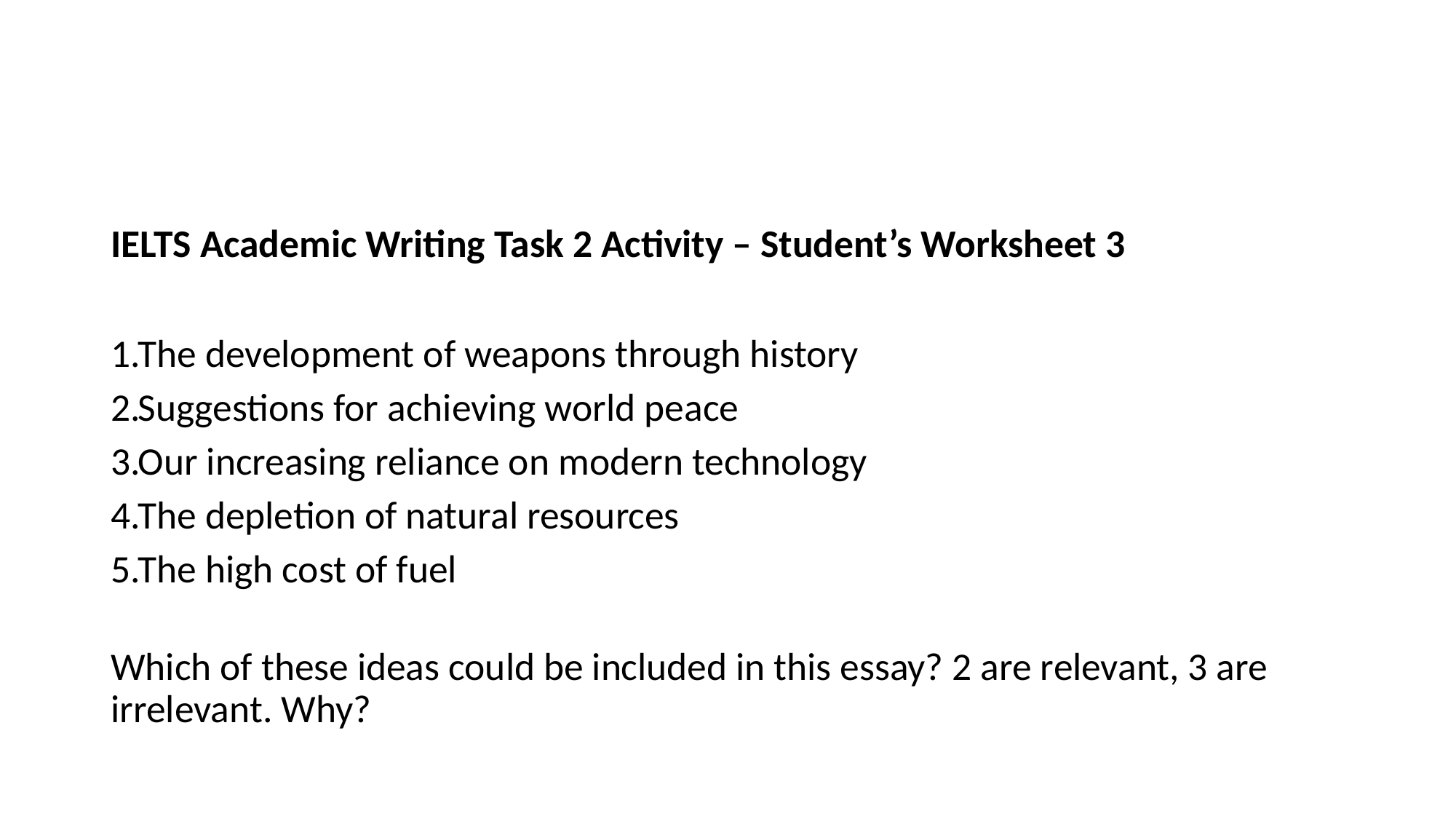

#
IELTS Academic Writing Task 2 Activity – Student’s Worksheet 3

The development of weapons through history
Suggestions for achieving world peace
Our increasing reliance on modern technology
The depletion of natural resources
The high cost of fuel
Which of these ideas could be included in this essay? 2 are relevant, 3 are irrelevant. Why?